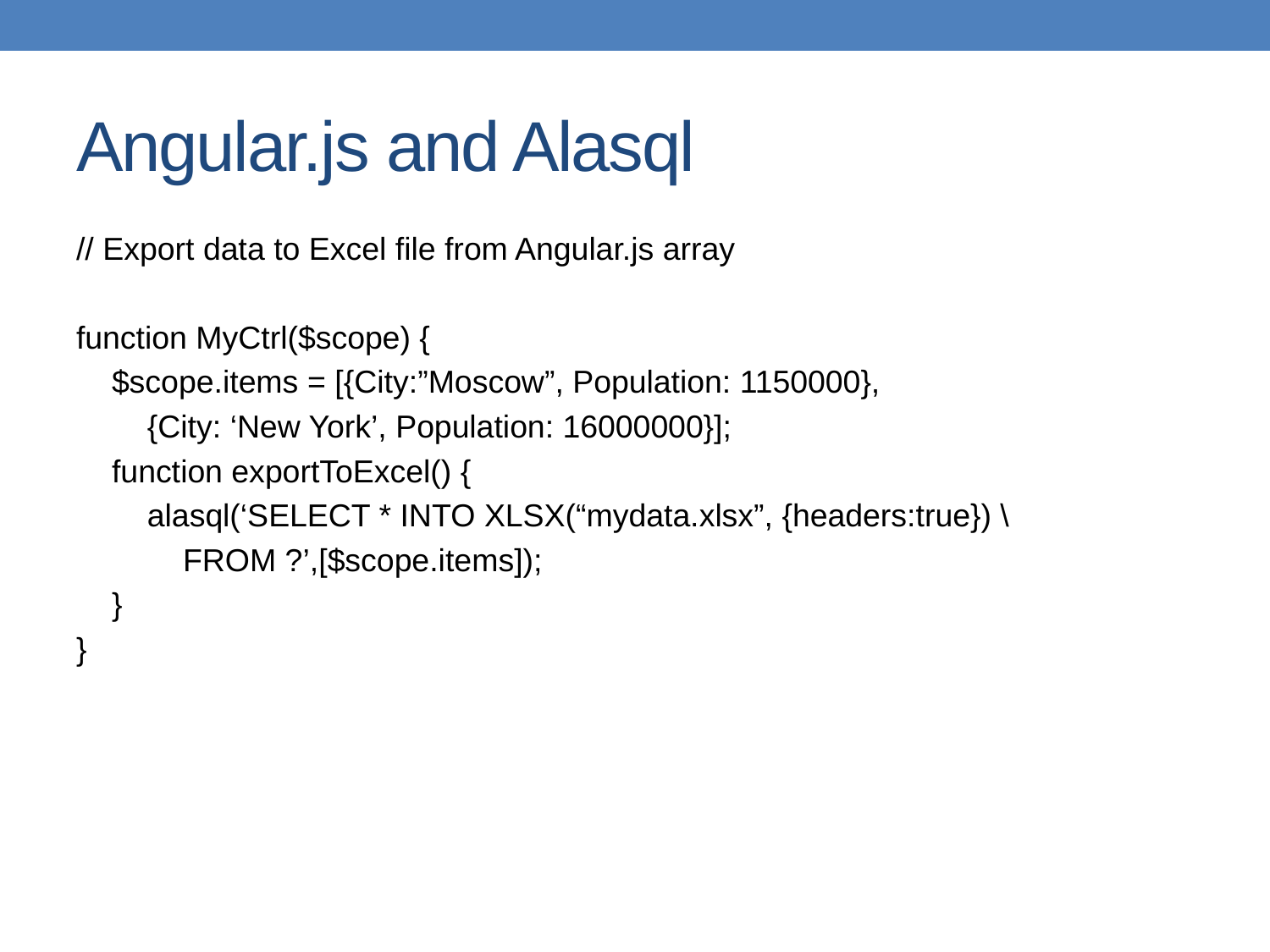

# Angular.js and Alasql
// Export data to Excel file from Angular.js array

function MyCtrl($scope) {
    $scope.items = [{City:”Moscow”, Population: 1150000},
        {City: ‘New York’, Population: 16000000}];
    function exportToExcel() {
        alasql(‘SELECT * INTO XLSX(“mydata.xlsx”, {headers:true}) \
            FROM ?’,[$scope.items]);
    }
}